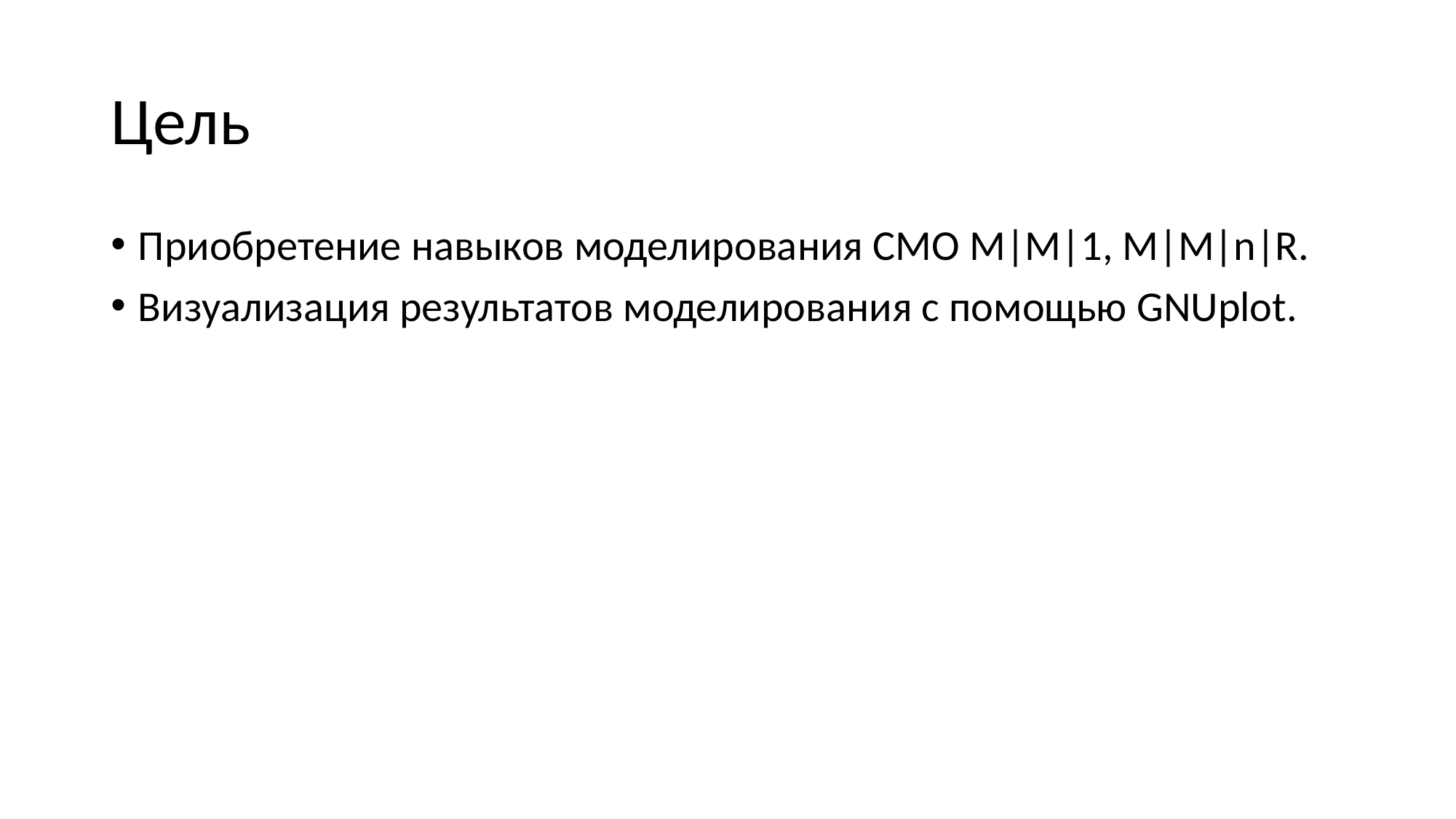

# Цель
Приобретение навыков моделирования СМО M|M|1, M|M|n|R.
Визуализация результатов моделирования с помощью GNUplot.